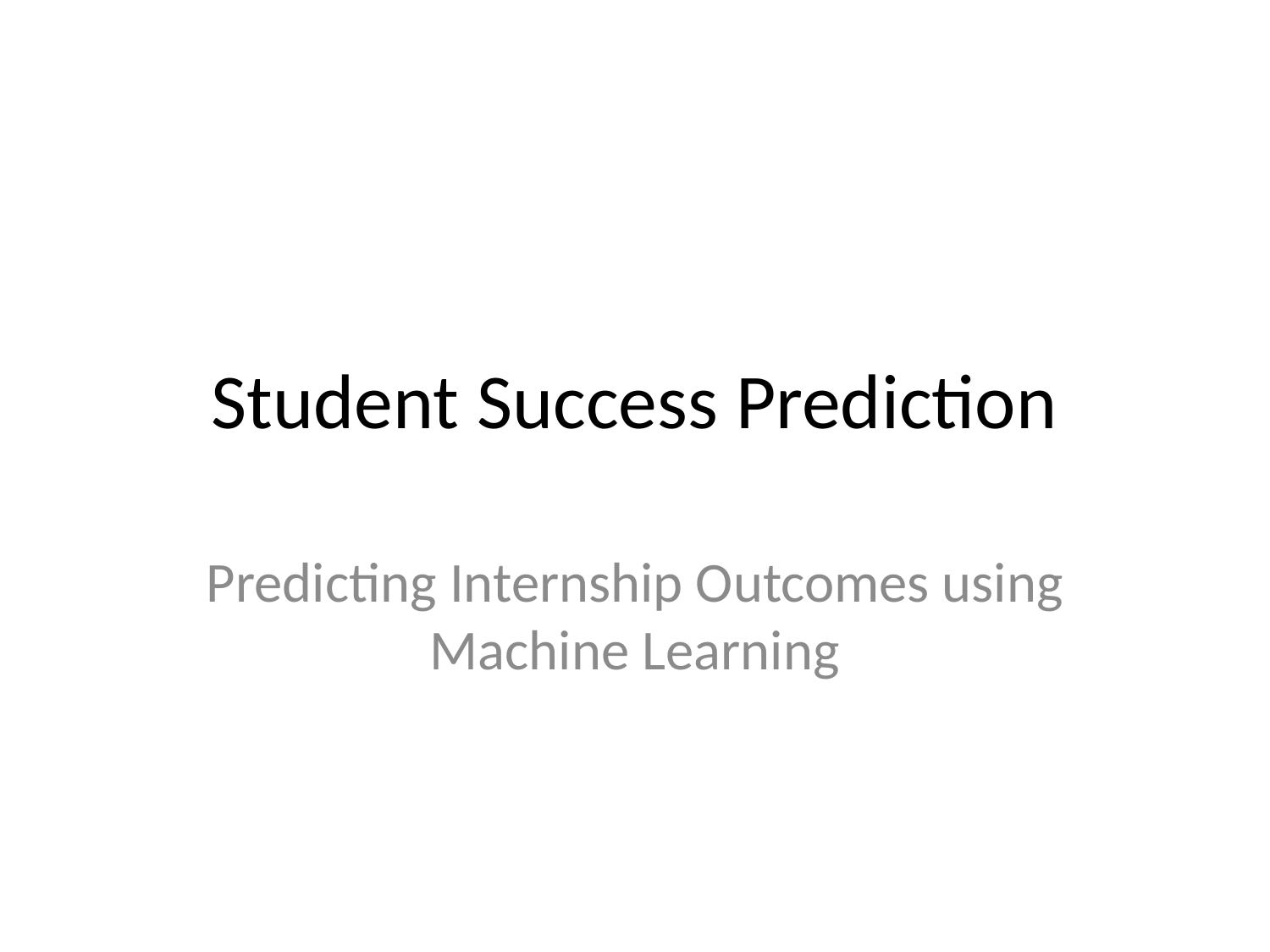

# Student Success Prediction
Predicting Internship Outcomes using Machine Learning